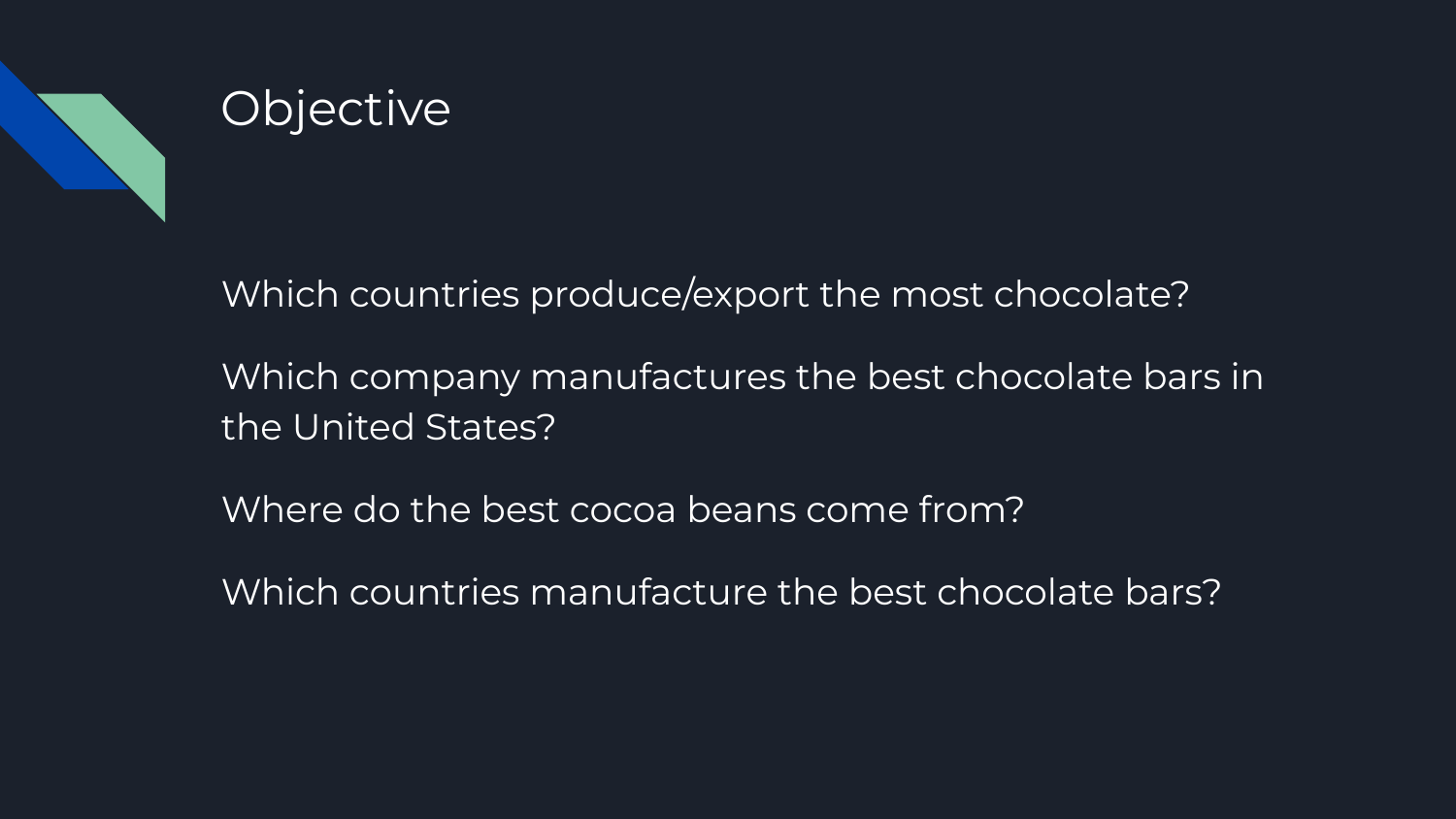

# Objective
Which countries produce/export the most chocolate?
Which company manufactures the best chocolate bars in the United States?
Where do the best cocoa beans come from?
Which countries manufacture the best chocolate bars?